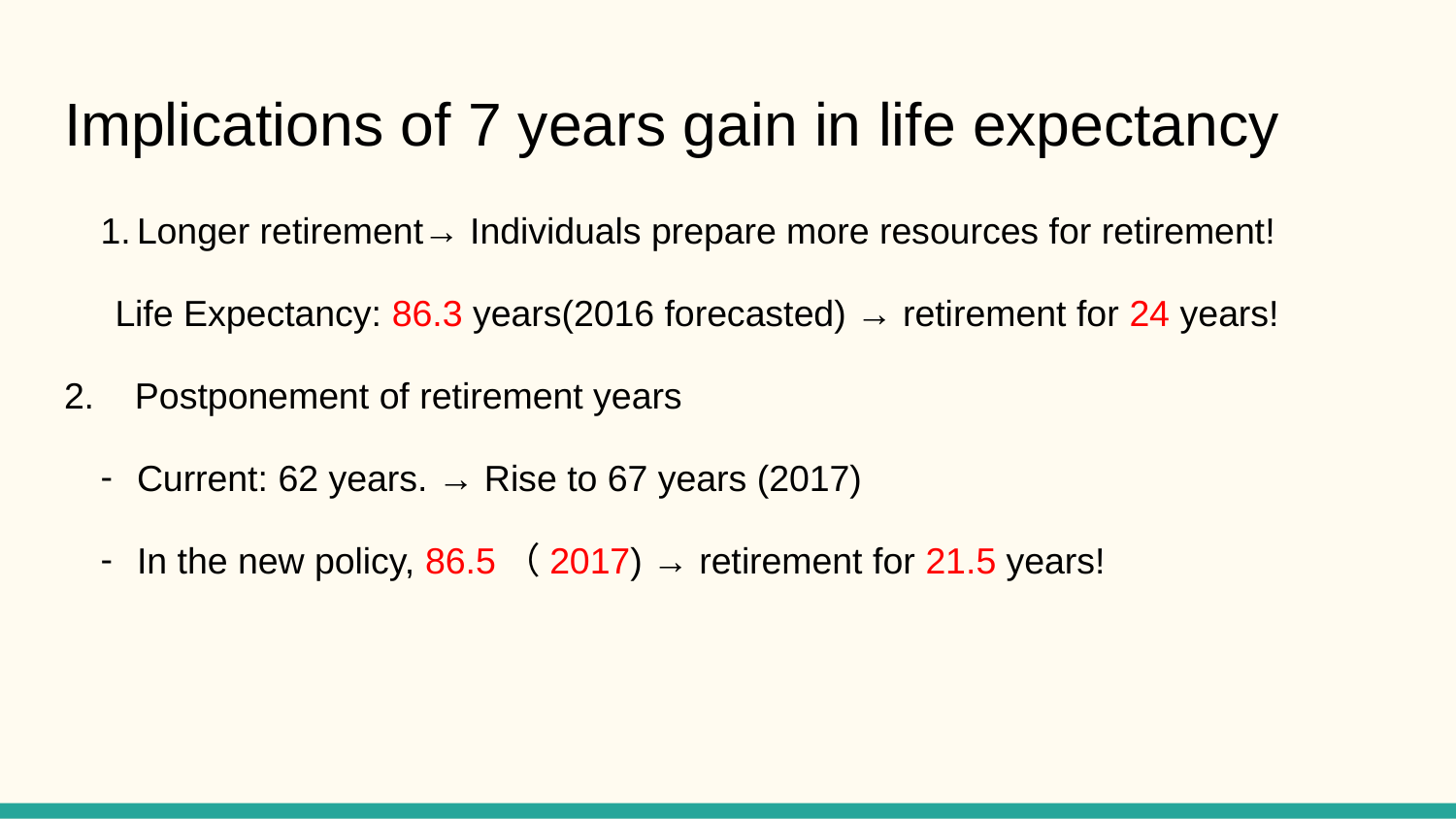

# Implications of 7 years gain in life expectancy
Longer retirement→ Individuals prepare more resources for retirement!
     Life Expectancy: 86.3 years(2016 forecasted) → retirement for 24 years!
2.    Postponement of retirement years
Current: 62 years. → Rise to 67 years (2017)
In the new policy, 86.5（2017) → retirement for 21.5 years!